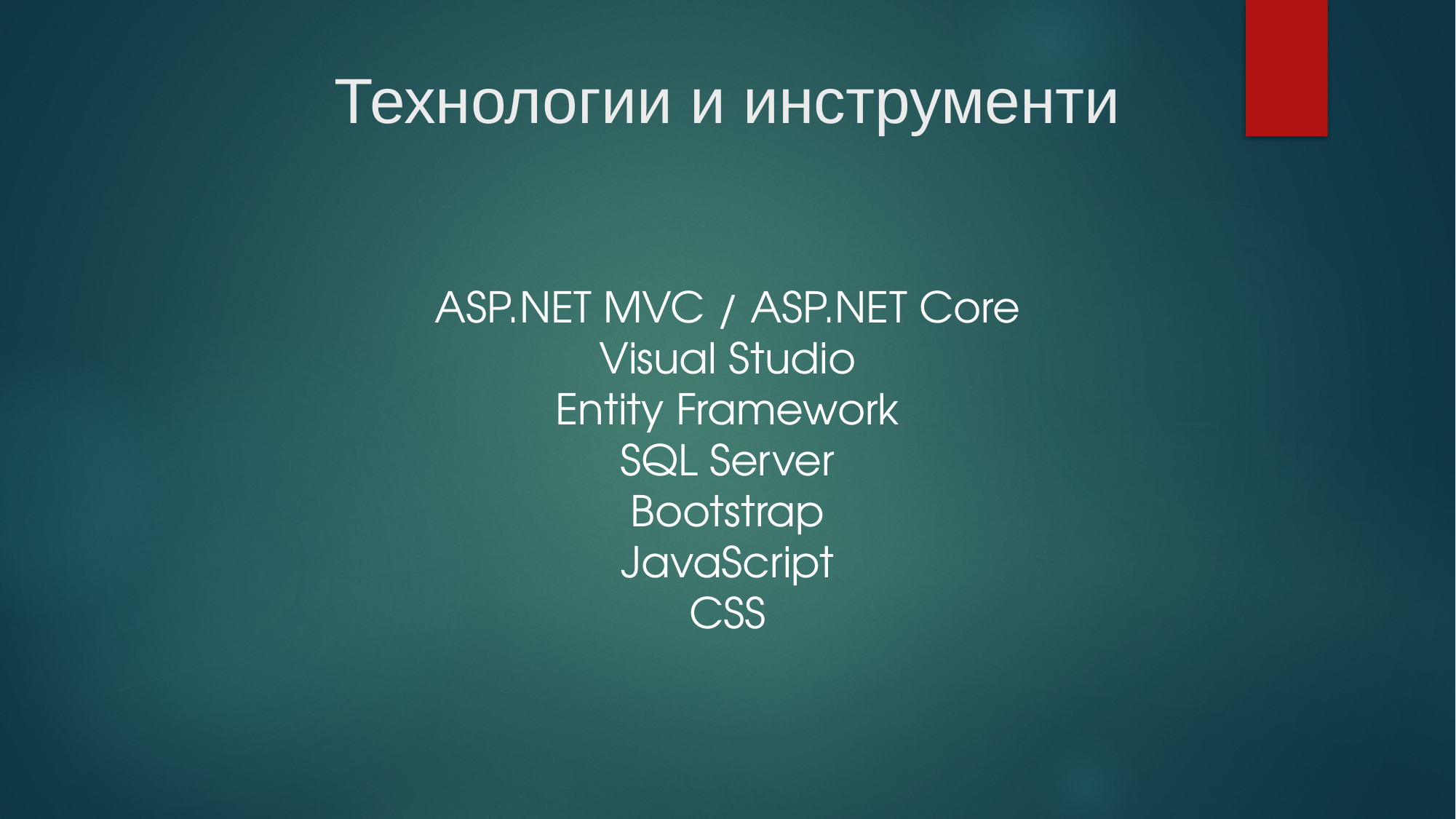

# Технологии и инструменти
ASP.NET MVC / ASP.NET Core
Visual Studio
Entity Framework
SQL Server
Bootstrap
JavaScript
CSS